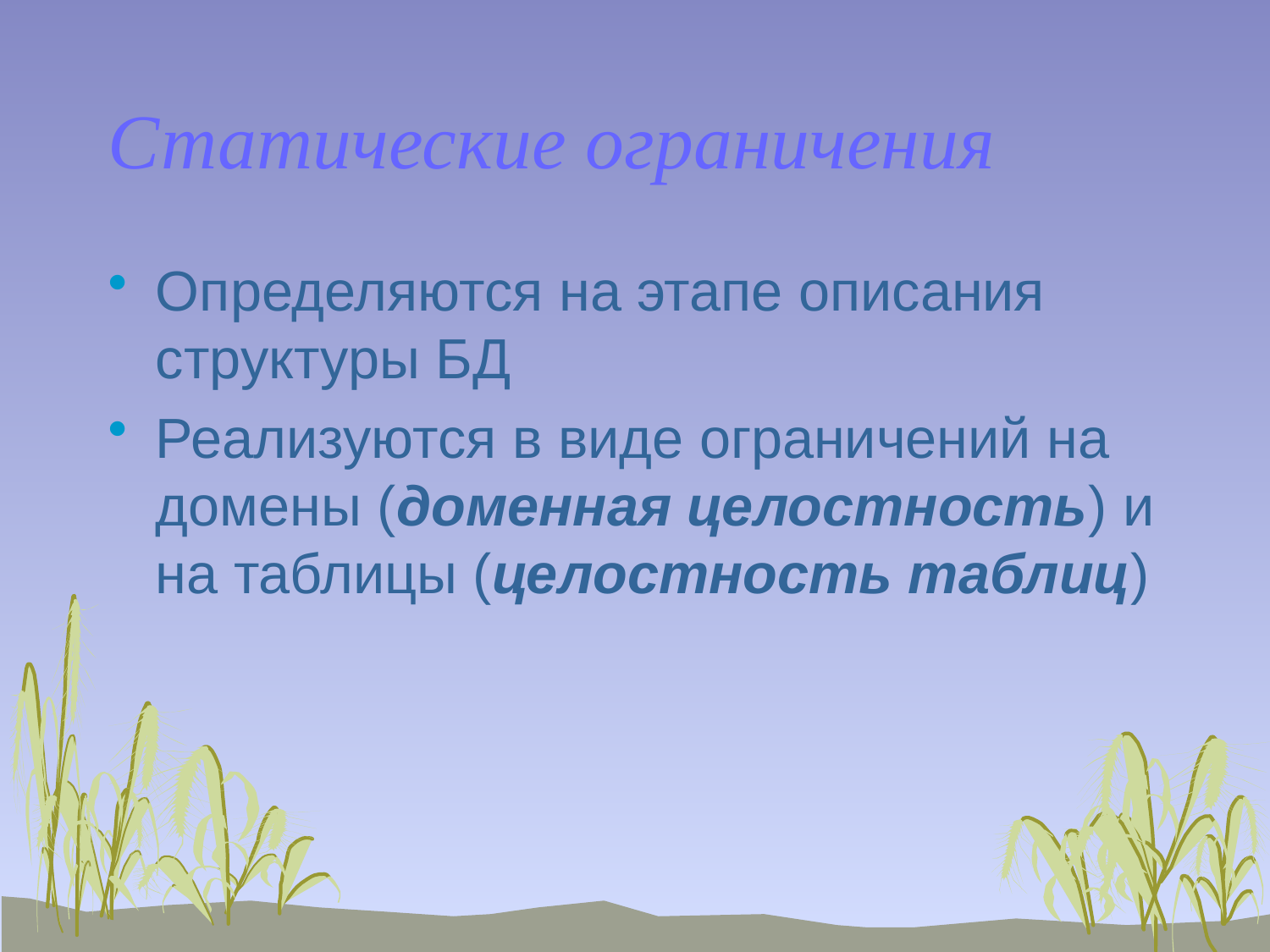

# Статические ограничения
Определяются на этапе описания структуры БД
Реализуются в виде ограничений на домены (доменная целостность) и на таблицы (целостность таблиц)